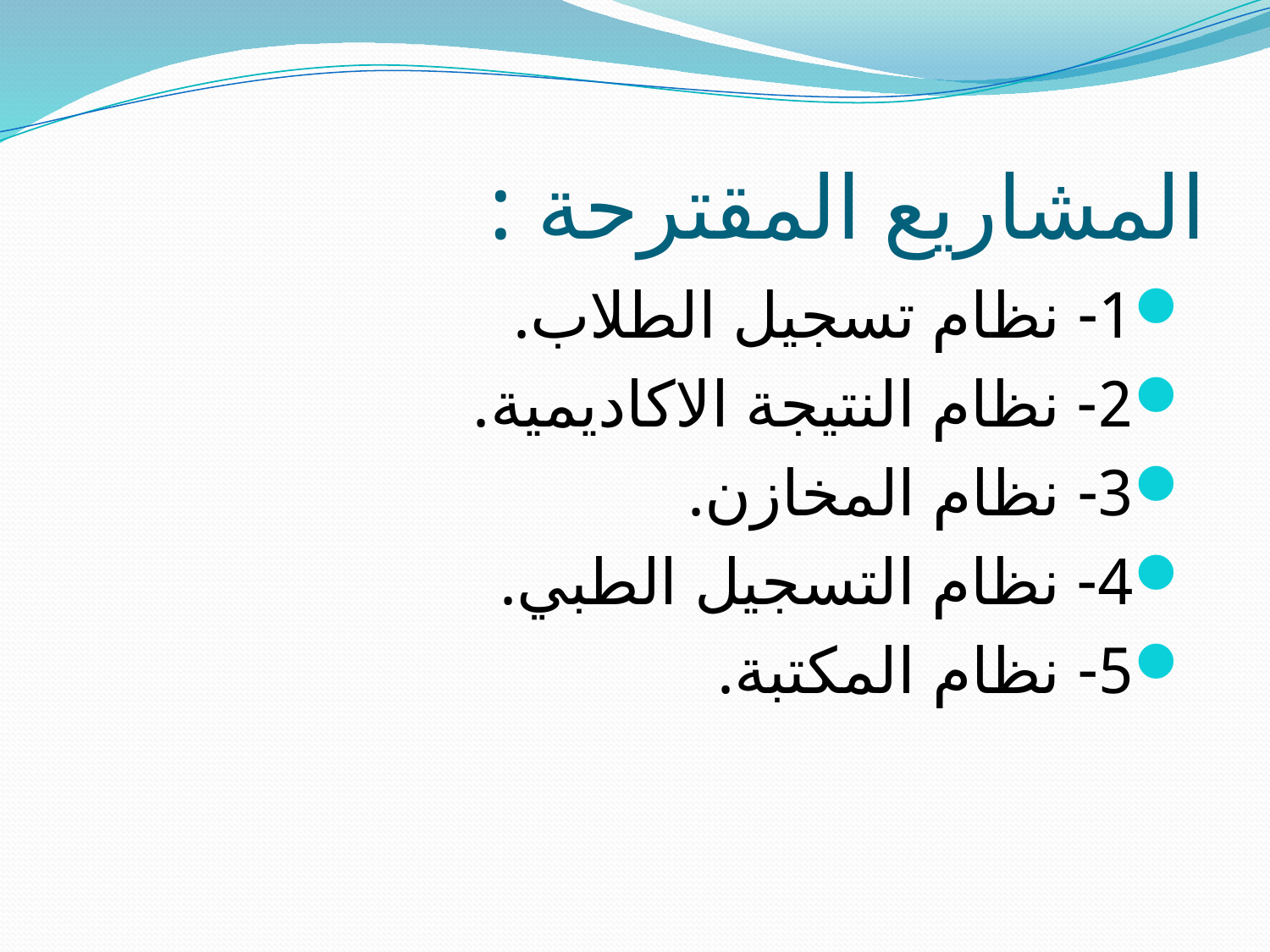

# المشاريع المقترحة :
1- نظام تسجيل الطلاب.
2- نظام النتيجة الاكاديمية.
3- نظام المخازن.
4- نظام التسجيل الطبي.
5- نظام المكتبة.